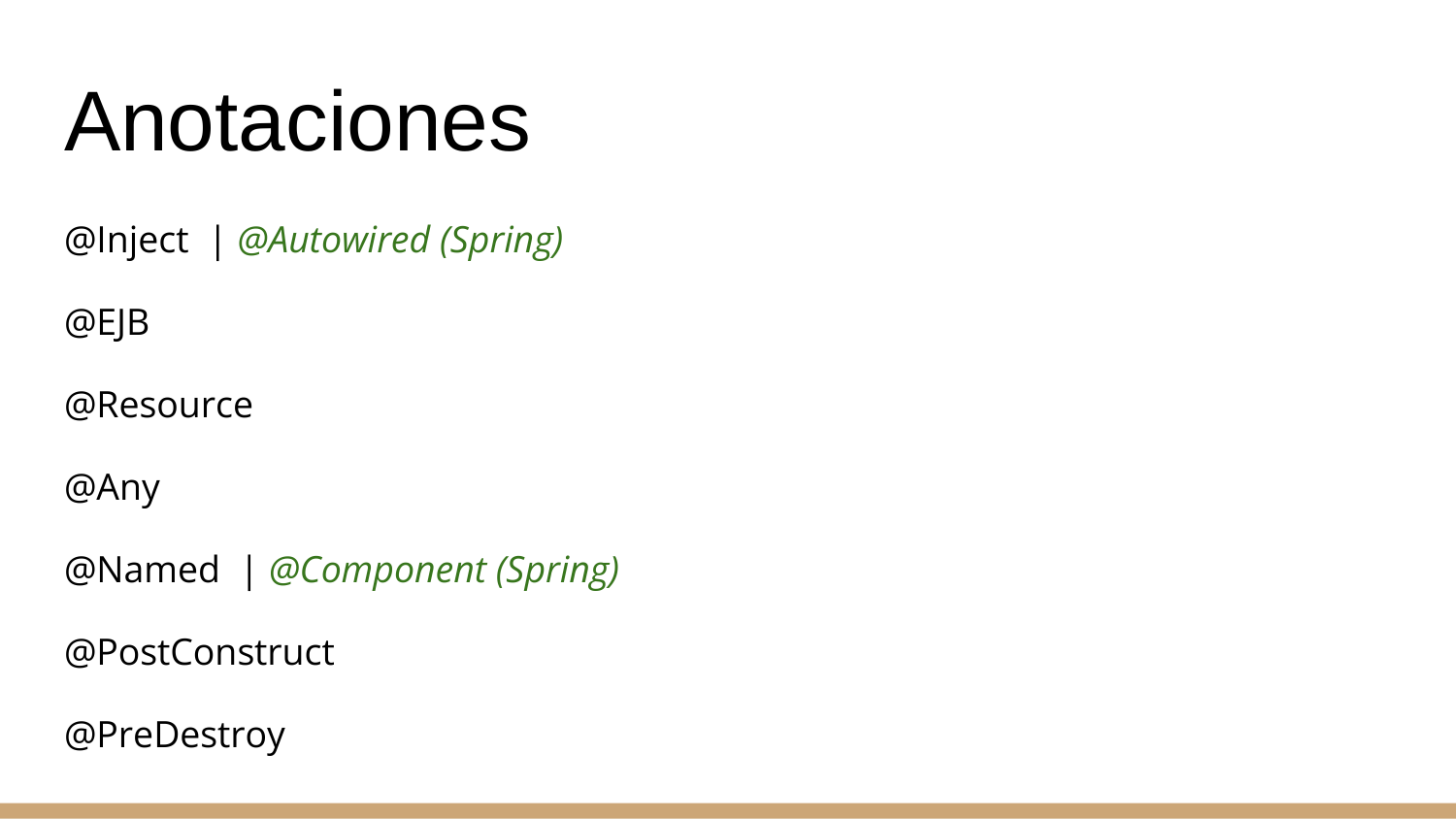

# Anotaciones
@Inject  | @Autowired (Spring)
@EJB
@Resource
@Any
@Named  | @Component (Spring)
@PostConstruct
@PreDestroy